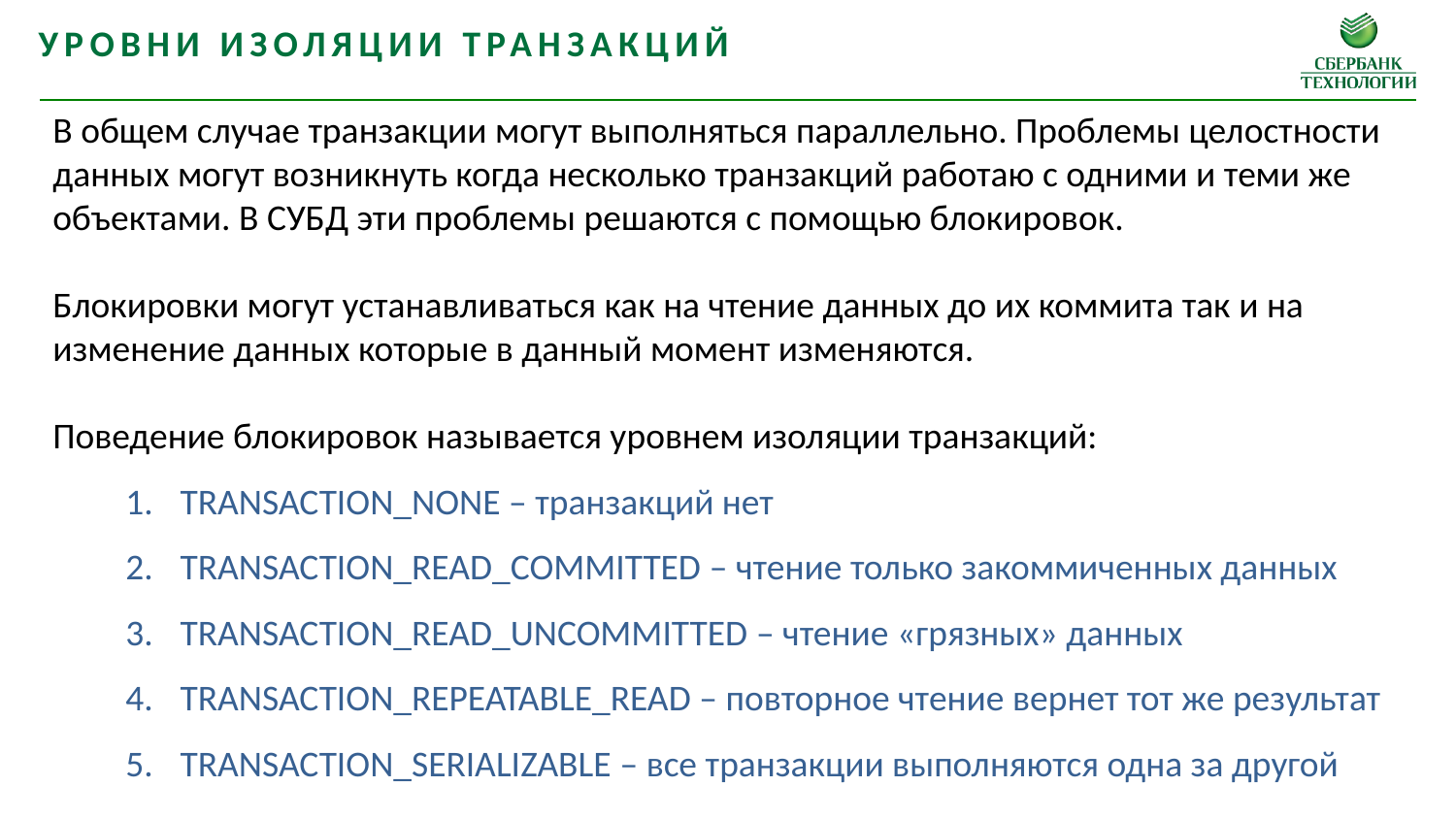

Уровни изоляции транзакций
В общем случае транзакции могут выполняться параллельно. Проблемы целостности данных могут возникнуть когда несколько транзакций работаю с одними и теми же объектами. В СУБД эти проблемы решаются с помощью блокировок.

Блокировки могут устанавливаться как на чтение данных до их коммита так и на
изменение данных которые в данный момент изменяются.

Поведение блокировок называется уровнем изоляции транзакций:
TRANSACTION_NONE – транзакций нет
TRANSACTION_READ_COMMITTED – чтение только закоммиченных данных
TRANSACTION_READ_UNCOMMITTED – чтение «грязных» данных
TRANSACTION_REPEATABLE_READ – повторное чтение вернет тот же результат
TRANSACTION_SERIALIZABLE – все транзакции выполняются одна за другой